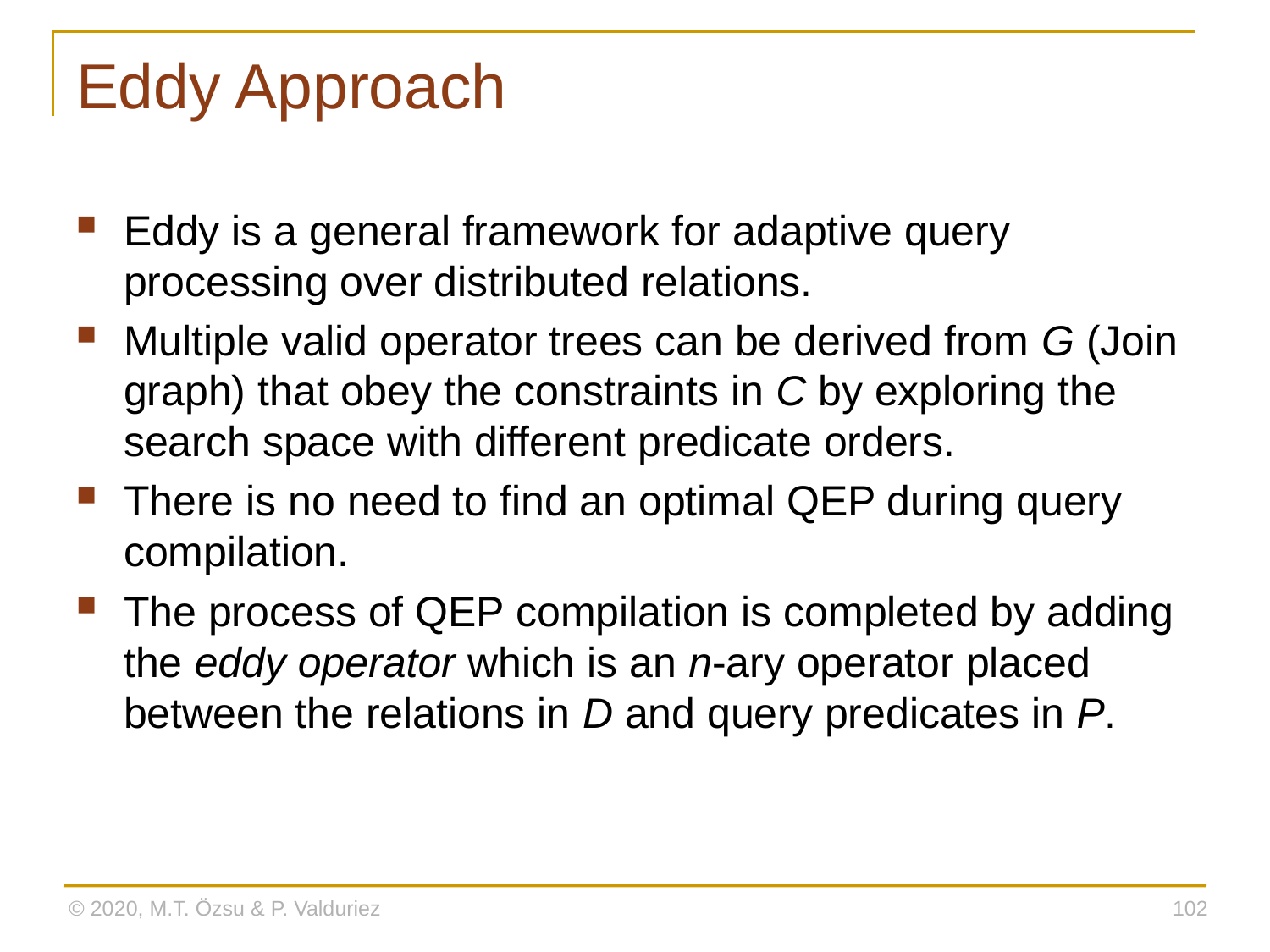

# Eddy Approach
Eddy is a general framework for adaptive query processing over distributed relations.
Multiple valid operator trees can be derived from G (Join graph) that obey the constraints in C by exploring the search space with different predicate orders.
There is no need to find an optimal QEP during query compilation.
The process of QEP compilation is completed by adding the eddy operator which is an n-ary operator placed between the relations in D and query predicates in P.

© 2020, M.T. Özsu & P. Valduriez
102